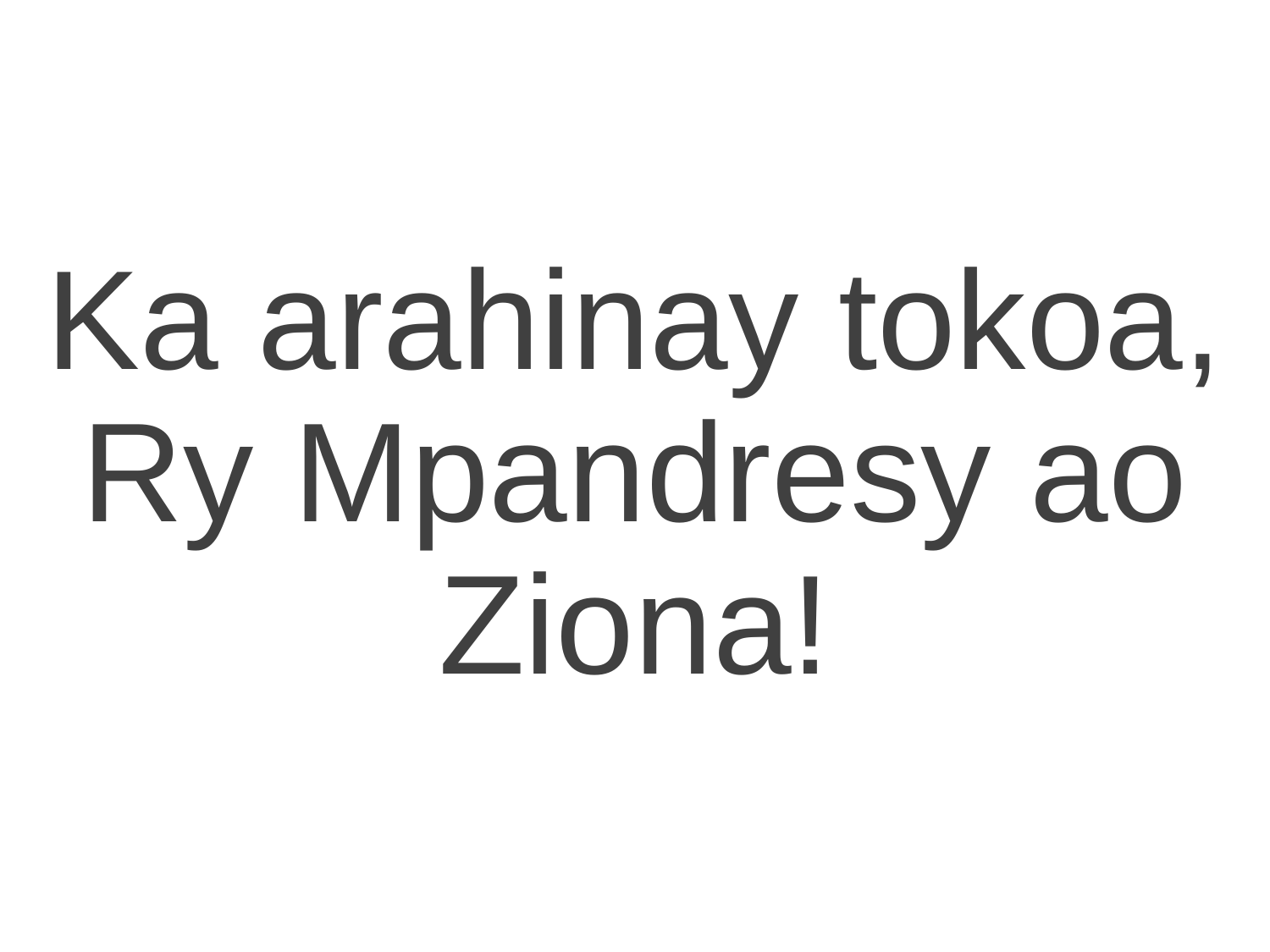

Ka arahinay tokoa,
Ry Mpandresy ao Ziona!